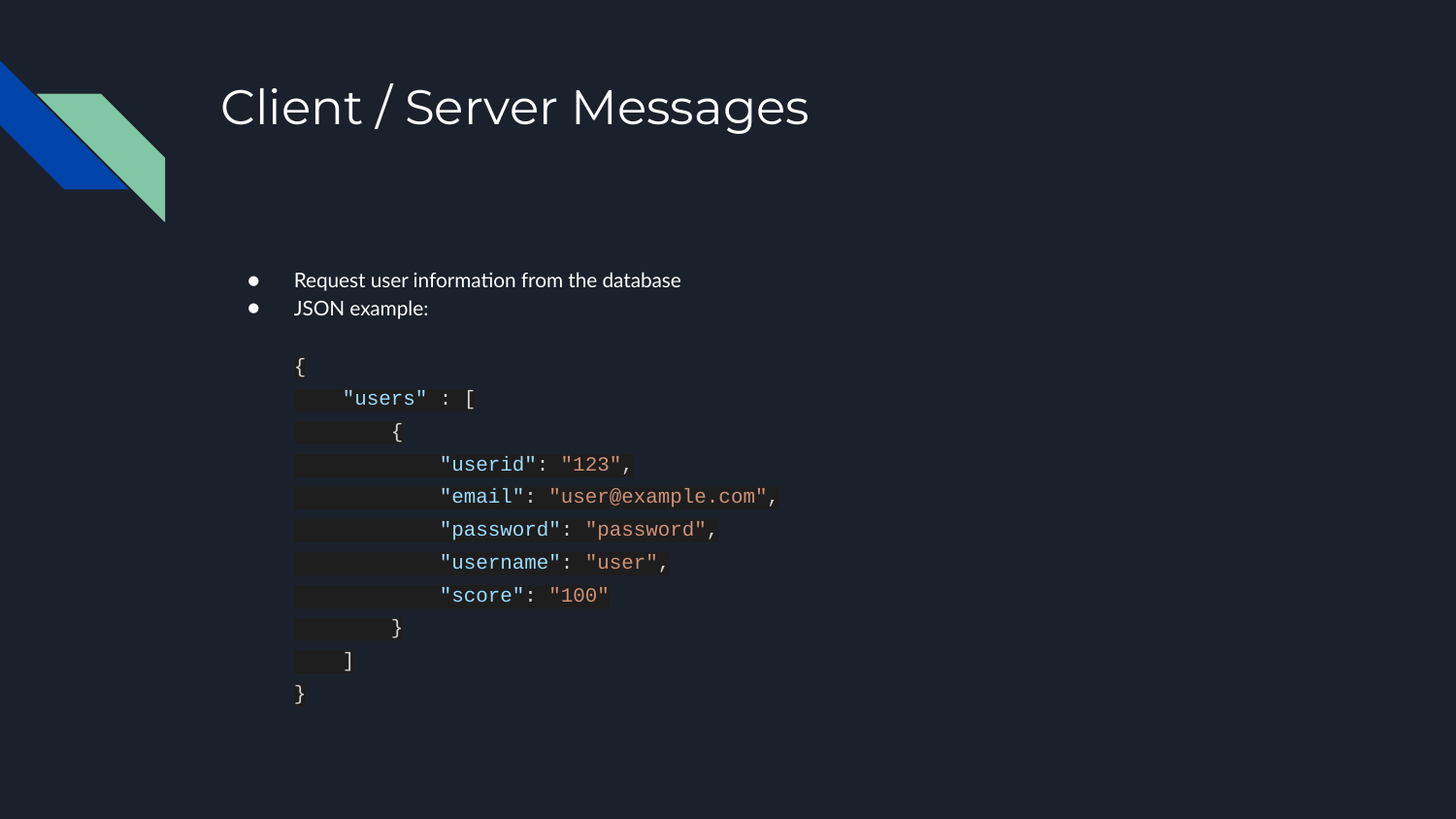

# Client / Server Messages
Request user information from the database
JSON example:
{
    "users" : [
        {
            "userid": "123",
            "email": "user@example.com",
            "password": "password",
            "username": "user",
            "score": "100"
        }
    ]
}